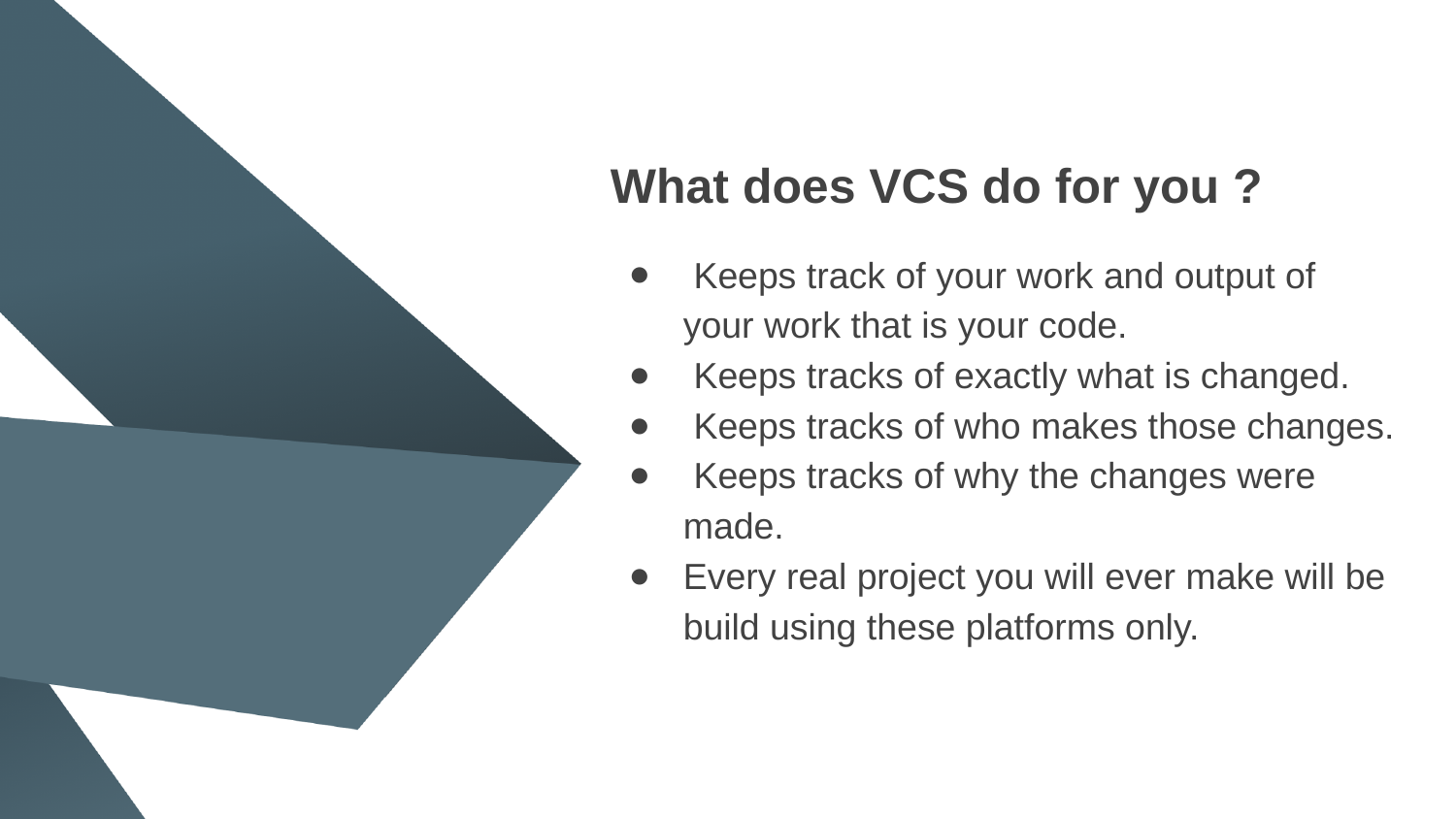

What does VCS do for you ?
 Keeps track of your work and output of   your work that is your code.
 Keeps tracks of exactly what is changed.
 Keeps tracks of who makes those changes.
 Keeps tracks of why the changes were made.
Every real project you will ever make will be build using these platforms only.